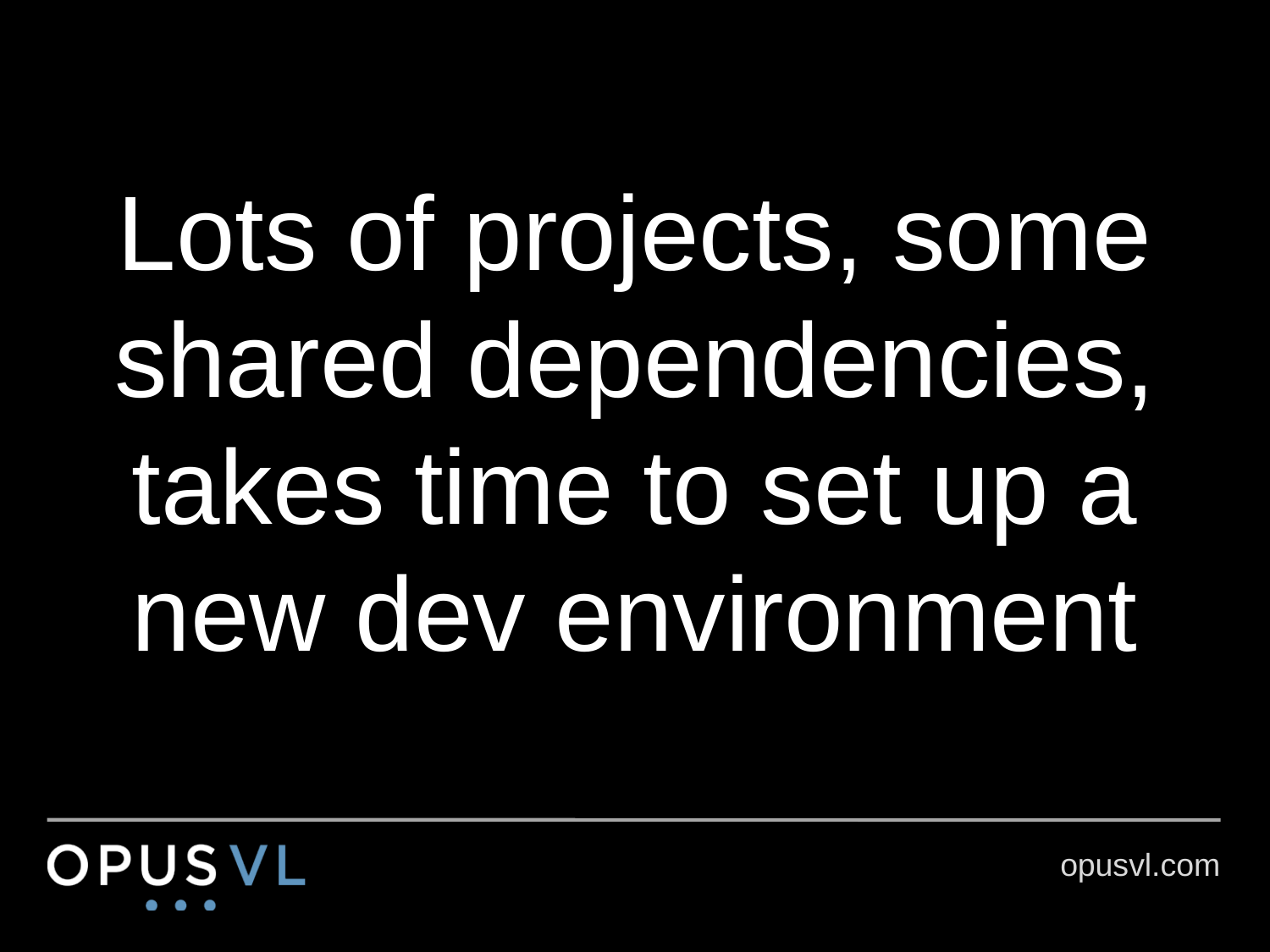

# Lots of projects, some shared dependencies, takes time to set up a new dev environment